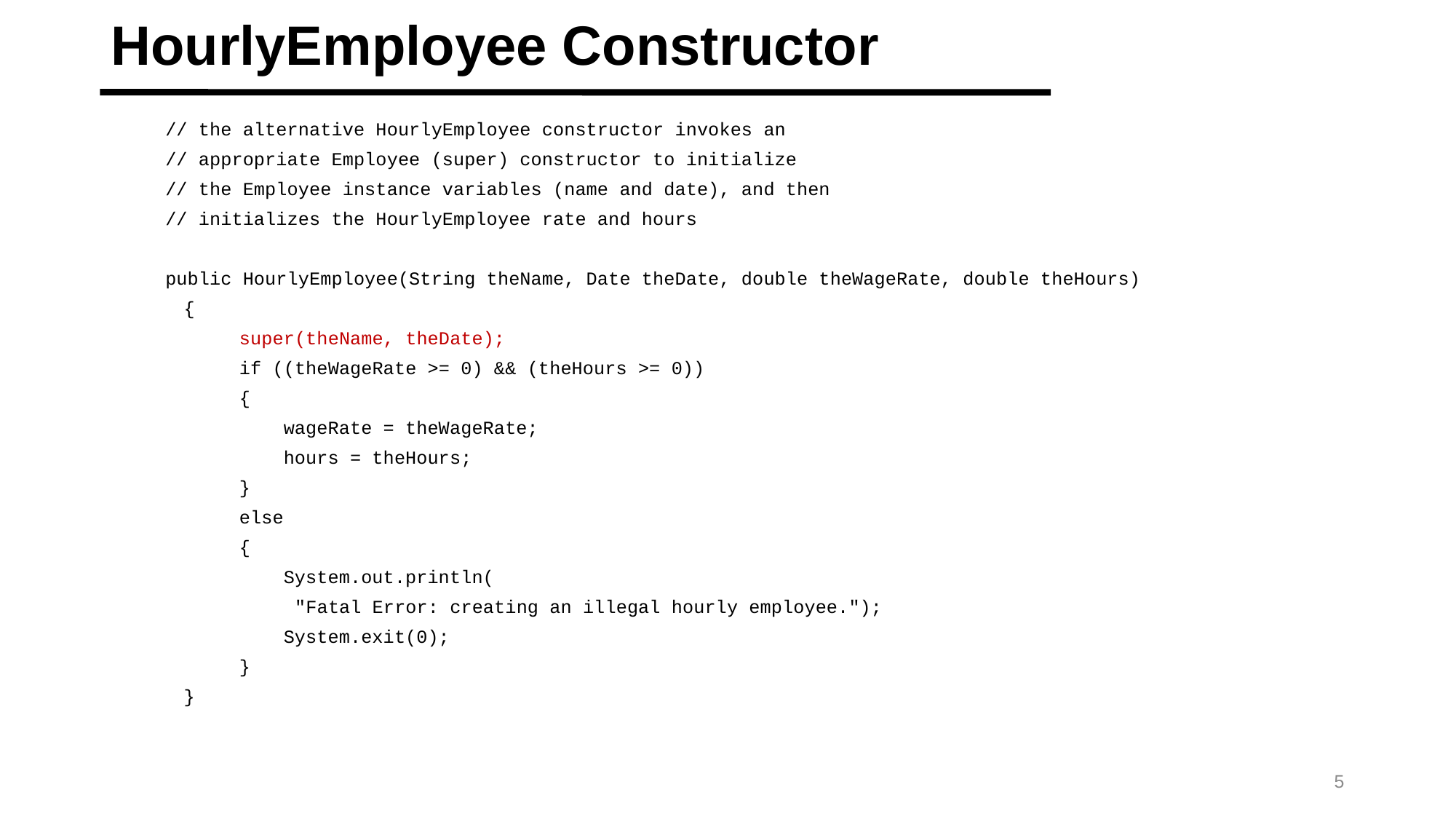

# HourlyEmployee Constructor

	// the alternative HourlyEmployee constructor invokes an
	// appropriate Employee (super) constructor to initialize
	// the Employee instance variables (name and date), and then
	// initializes the HourlyEmployee rate and hours

	public HourlyEmployee(String theName, Date theDate, double theWageRate, double theHours)
    {
         super(theName, theDate);
         if ((theWageRate >= 0) && (theHours >= 0))
         {
             wageRate = theWageRate;
             hours = theHours;
         }
         else
         {
             System.out.println(
              "Fatal Error: creating an illegal hourly employee.");
             System.exit(0);
         }
    }

5